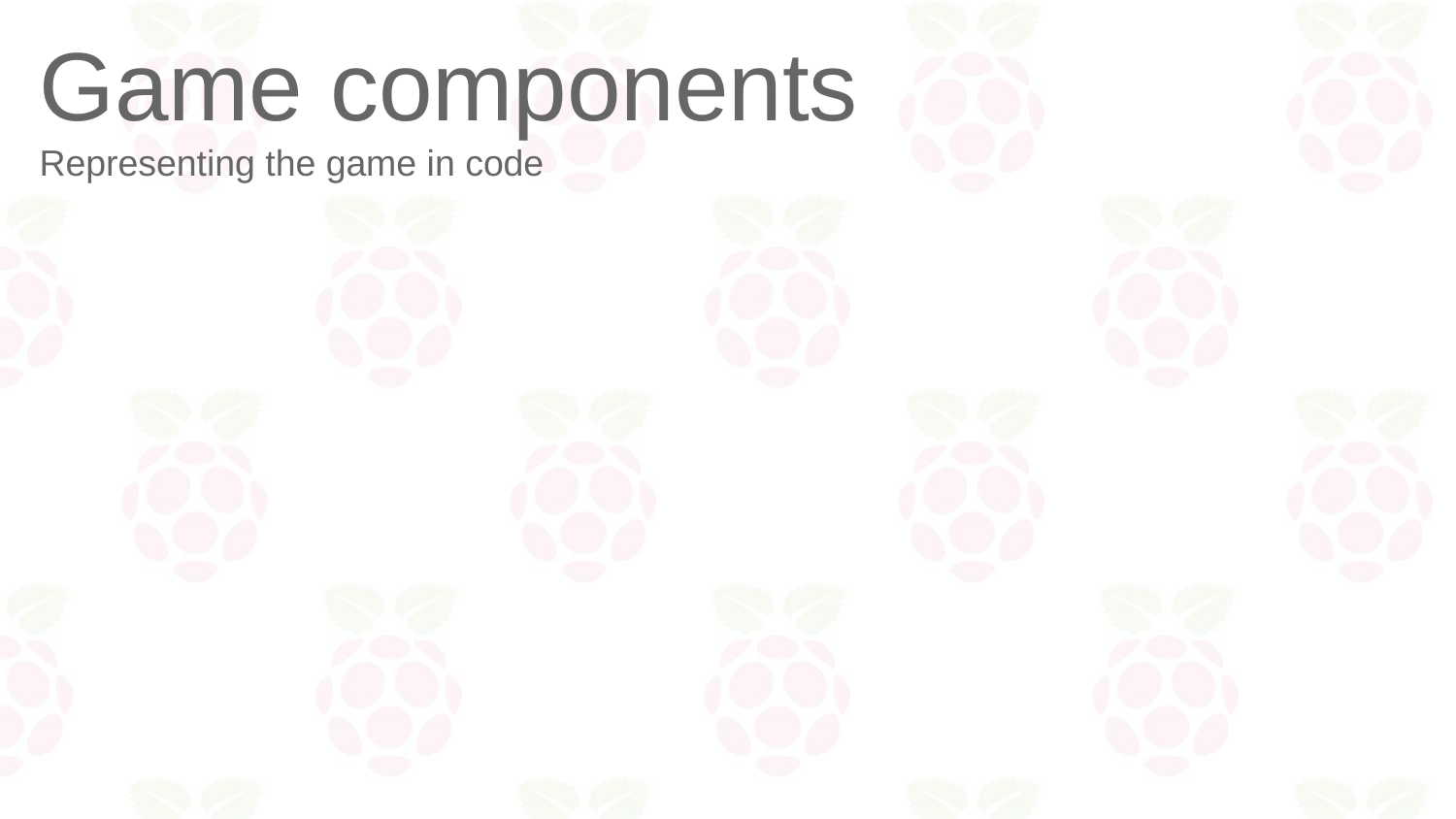

# Game components
Representing the game in code